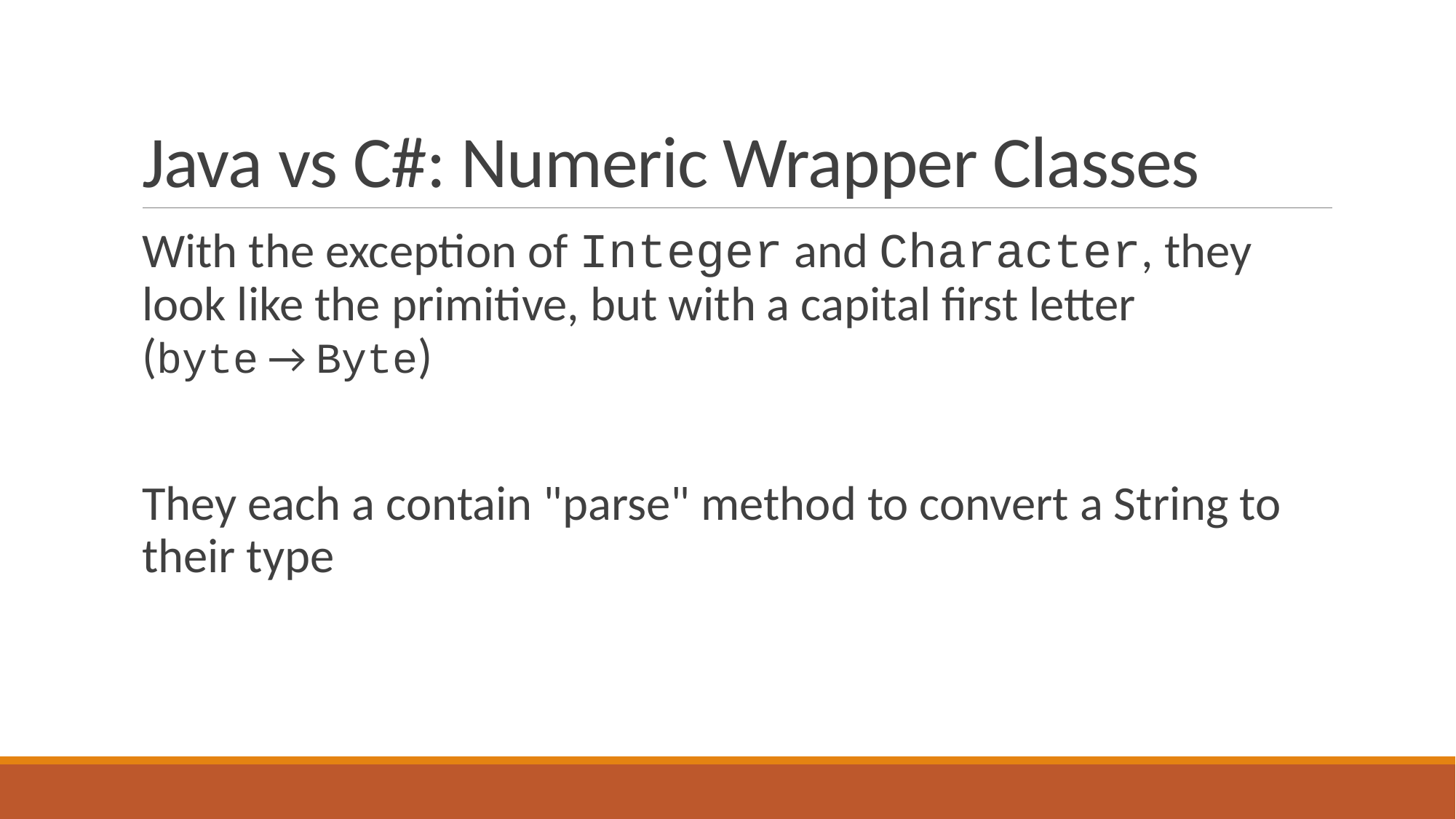

# Java vs C#: Numeric Wrapper Classes
With the exception of Integer and Character, they look like the primitive, but with a capital first letter
(byte → Byte)

They each a contain "parse" method to convert a String to their type